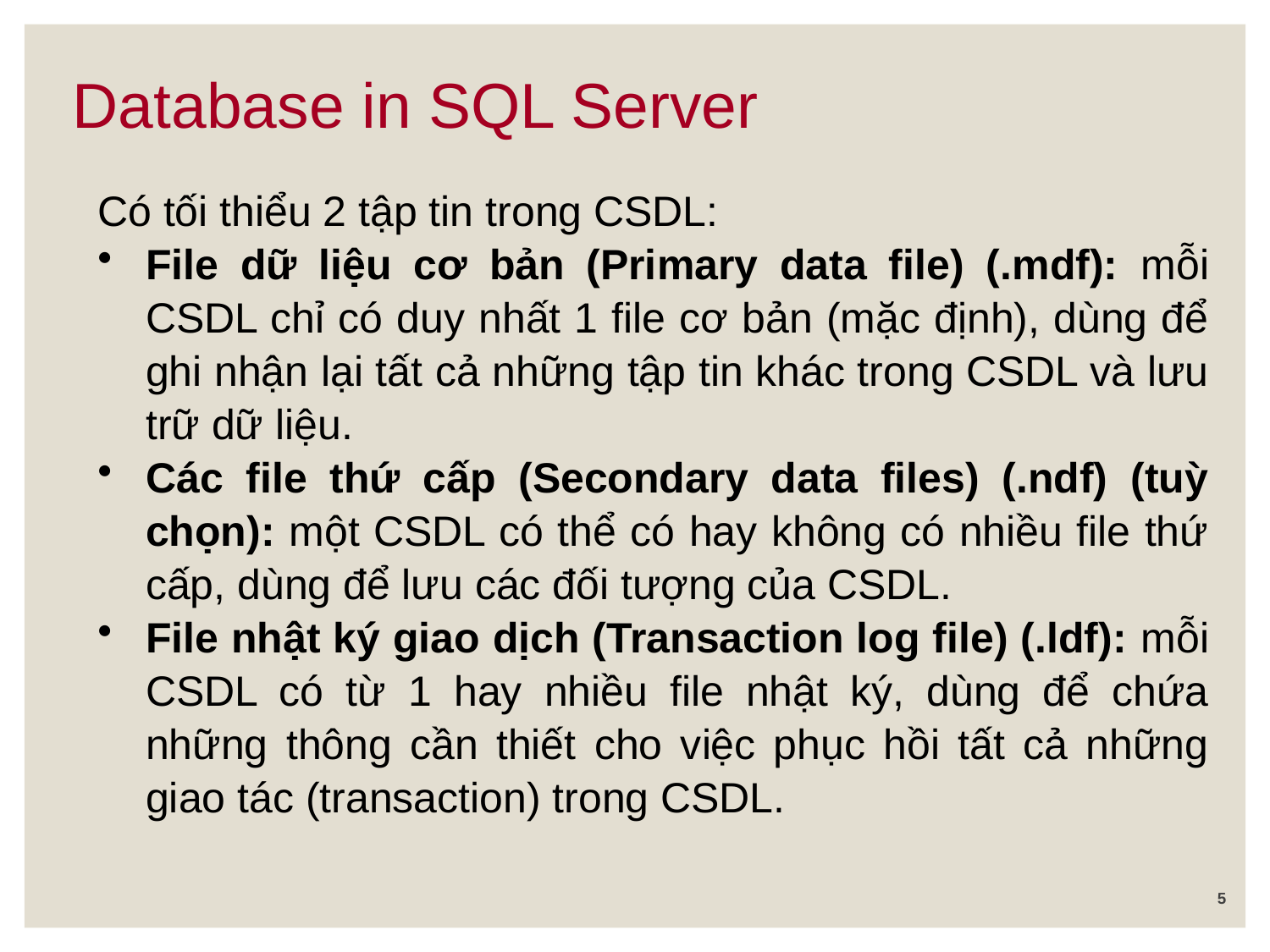

Database in SQL Server
Có tối thiểu 2 tập tin trong CSDL:
File dữ liệu cơ bản (Primary data file) (.mdf): mỗi CSDL chỉ có duy nhất 1 file cơ bản (mặc định), dùng để ghi nhận lại tất cả những tập tin khác trong CSDL và lưu trữ dữ liệu.
Các file thứ cấp (Secondary data files) (.ndf) (tuỳ chọn): một CSDL có thể có hay không có nhiều file thứ cấp, dùng để lưu các đối tượng của CSDL.
File nhật ký giao dịch (Transaction log file) (.ldf): mỗi CSDL có từ 1 hay nhiều file nhật ký, dùng để chứa những thông cần thiết cho việc phục hồi tất cả những giao tác (transaction) trong CSDL.
5